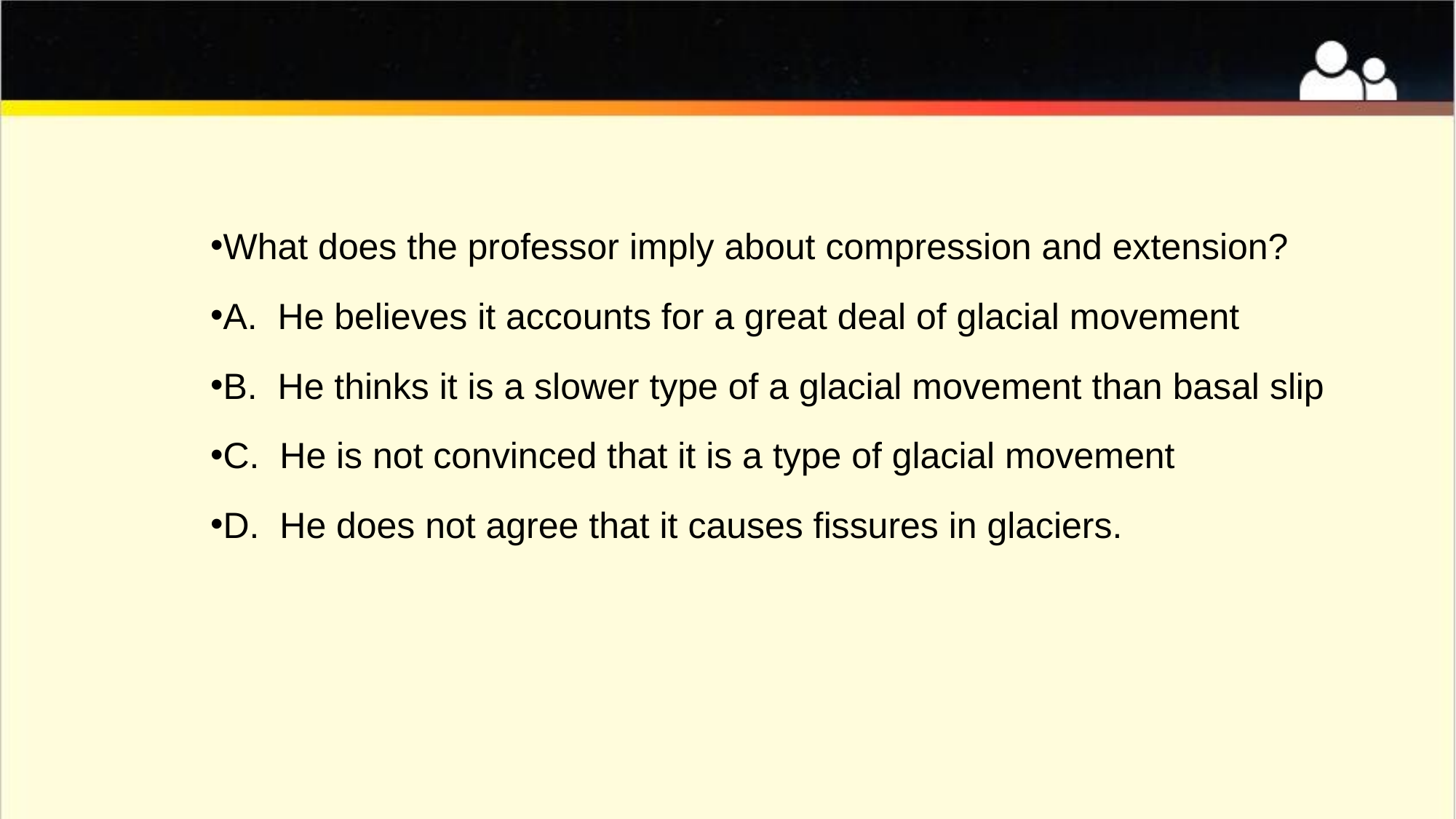

#
What does the professor imply about compression and extension?
A.  He believes it accounts for a great deal of glacial movement
B.  He thinks it is a slower type of a glacial movement than basal slip
C.  He is not convinced that it is a type of glacial movement
D.  He does not agree that it causes fissures in glaciers.